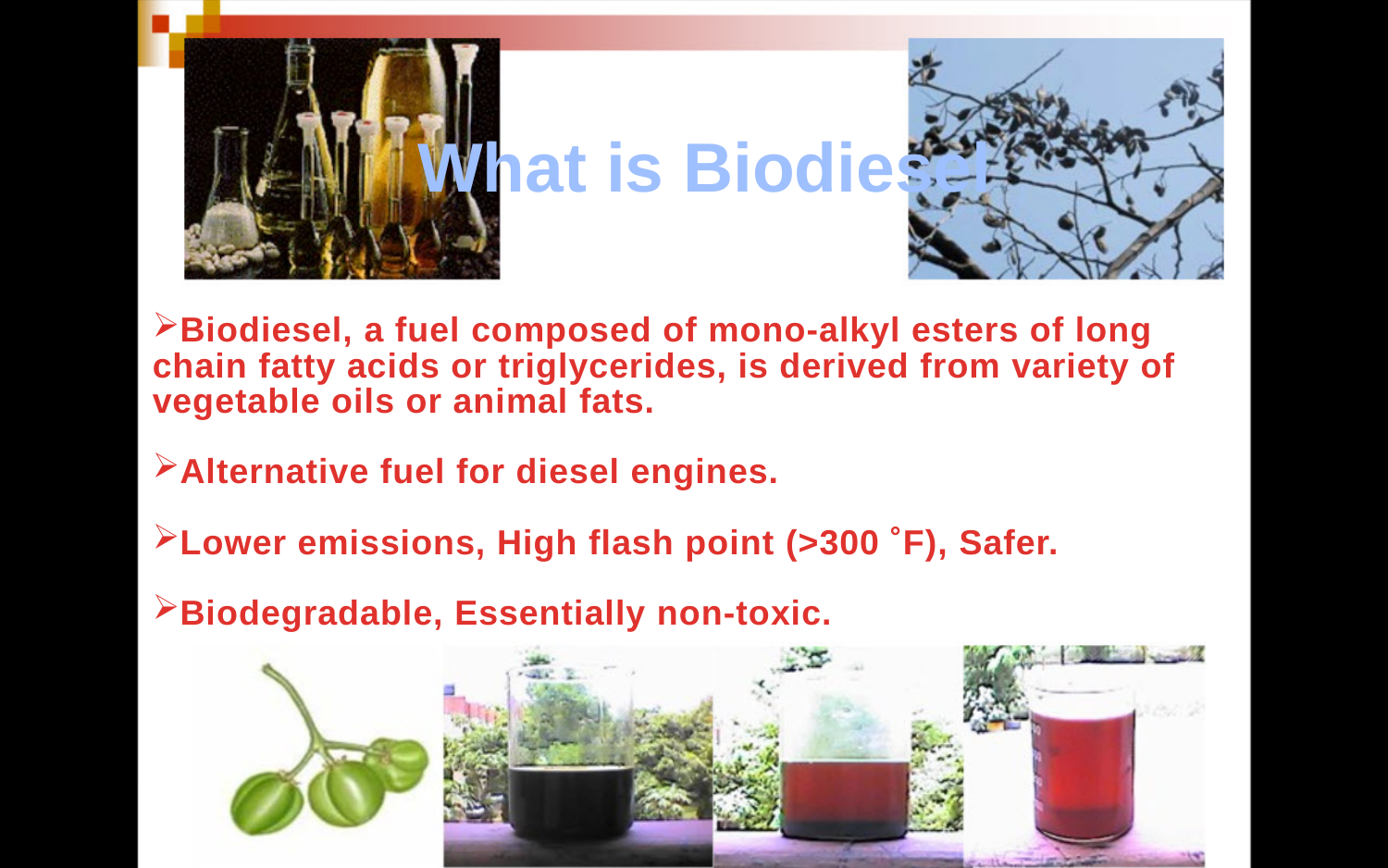

What is Biodiesel
Biodiesel, a fuel composed of mono-alkyl esters of long chain fatty acids or triglycerides, is derived from variety of vegetable oils or animal fats.

Alternative fuel for diesel engines.

Lower emissions, High flash point (>300 ˚F), Safer.

Biodegradable, Essentially non-toxic.